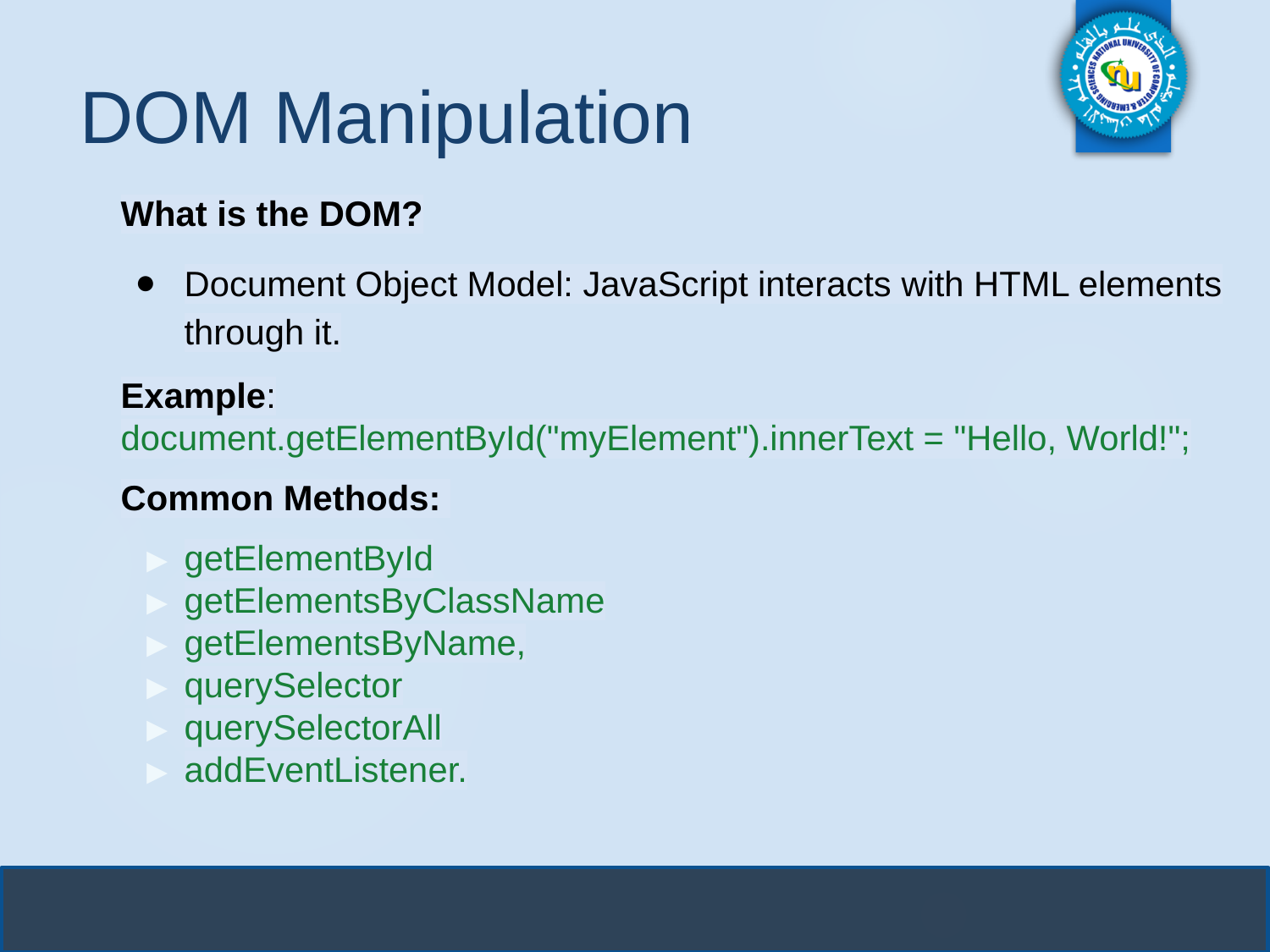

# DOM Manipulation
What is the DOM?
Document Object Model: JavaScript interacts with HTML elements through it.
Example:
document.getElementById("myElement").innerText = "Hello, World!";
Common Methods:
getElementById
getElementsByClassName
getElementsByName,
querySelector
querySelectorAll
addEventListener.